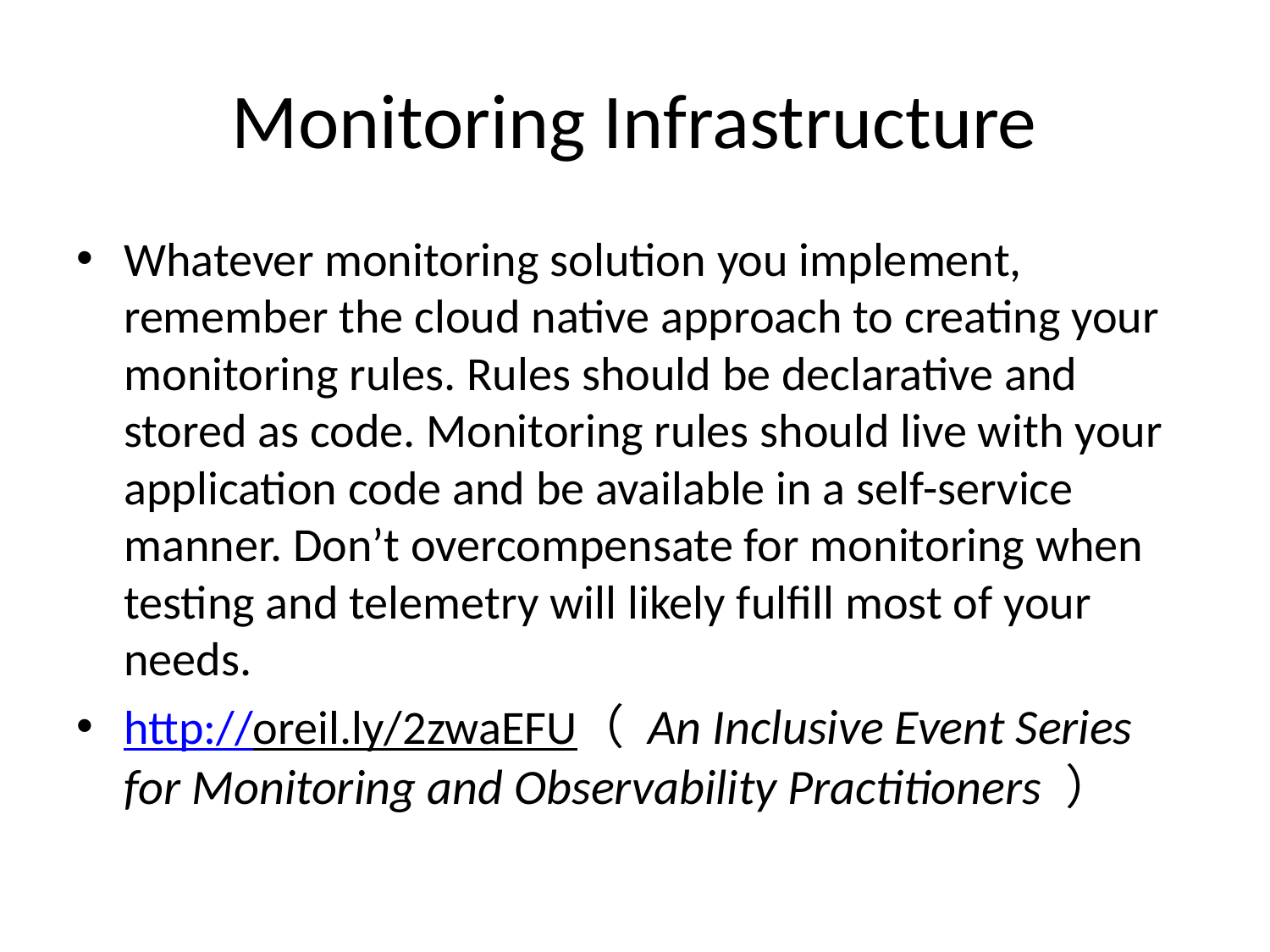

# Monitoring Infrastructure
Whatever monitoring solution you implement, remember the cloud native approach to creating your monitoring rules. Rules should be declarative and stored as code. Monitoring rules should live with your application code and be available in a self-service manner. Don’t overcompensate for monitoring when testing and telemetry will likely fulfill most of your needs.
http://oreil.ly/2zwaEFU（ An Inclusive Event Series for Monitoring and Observability Practitioners ）